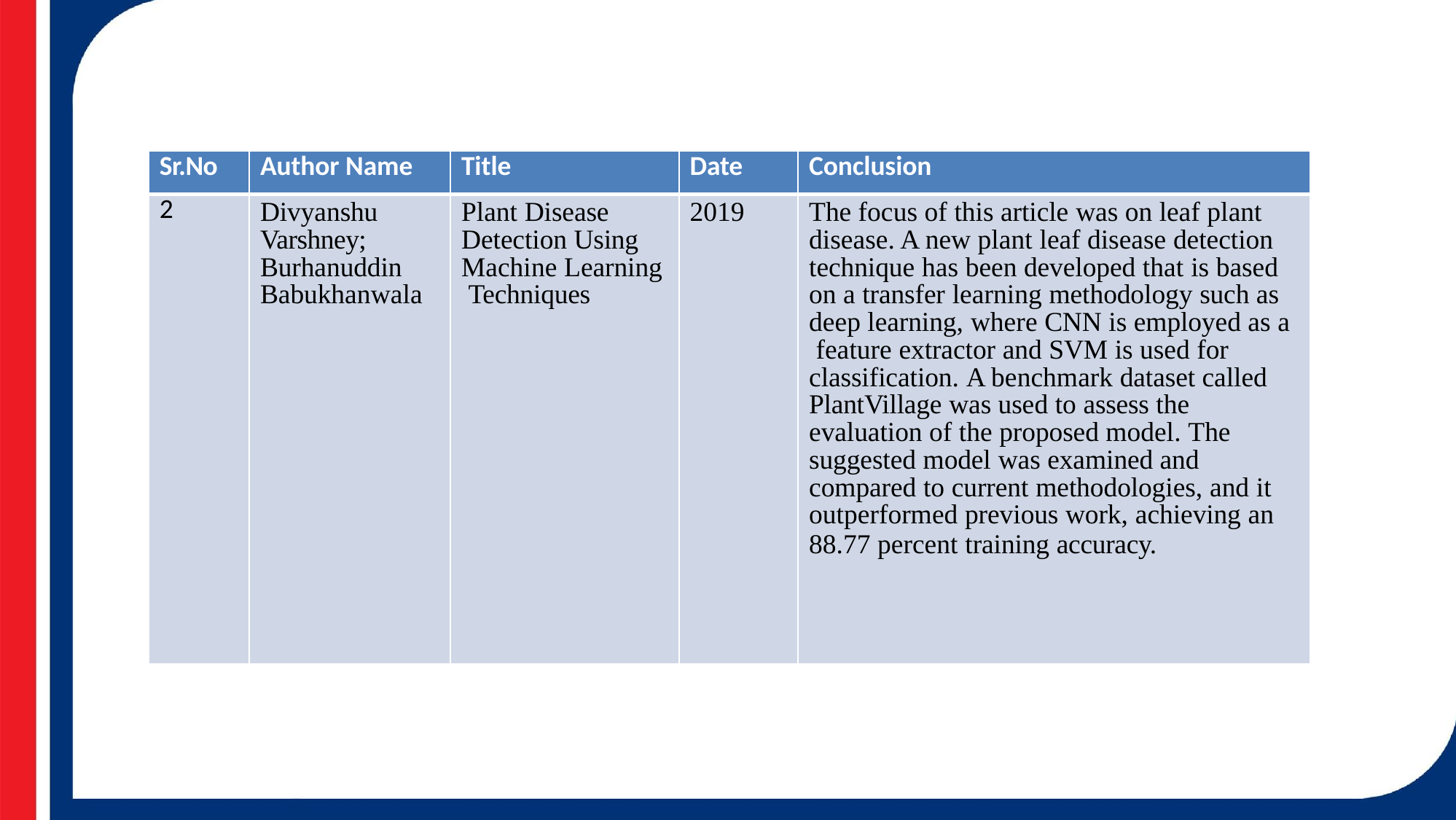

| Sr.No | Author Name | Title | Date | Conclusion |
| --- | --- | --- | --- | --- |
| 2 | Divyanshu Varshney; Burhanuddin Babukhanwala | Plant Disease Detection Using Machine Learning Techniques | 2019 | The focus of this article was on leaf plant disease. A new plant leaf disease detection technique has been developed that is based on a transfer learning methodology such as deep learning, where CNN is employed as a feature extractor and SVM is used for classification. A benchmark dataset called PlantVillage was used to assess the evaluation of the proposed model. The suggested model was examined and compared to current methodologies, and it outperformed previous work, achieving an 88.77 percent training accuracy. |